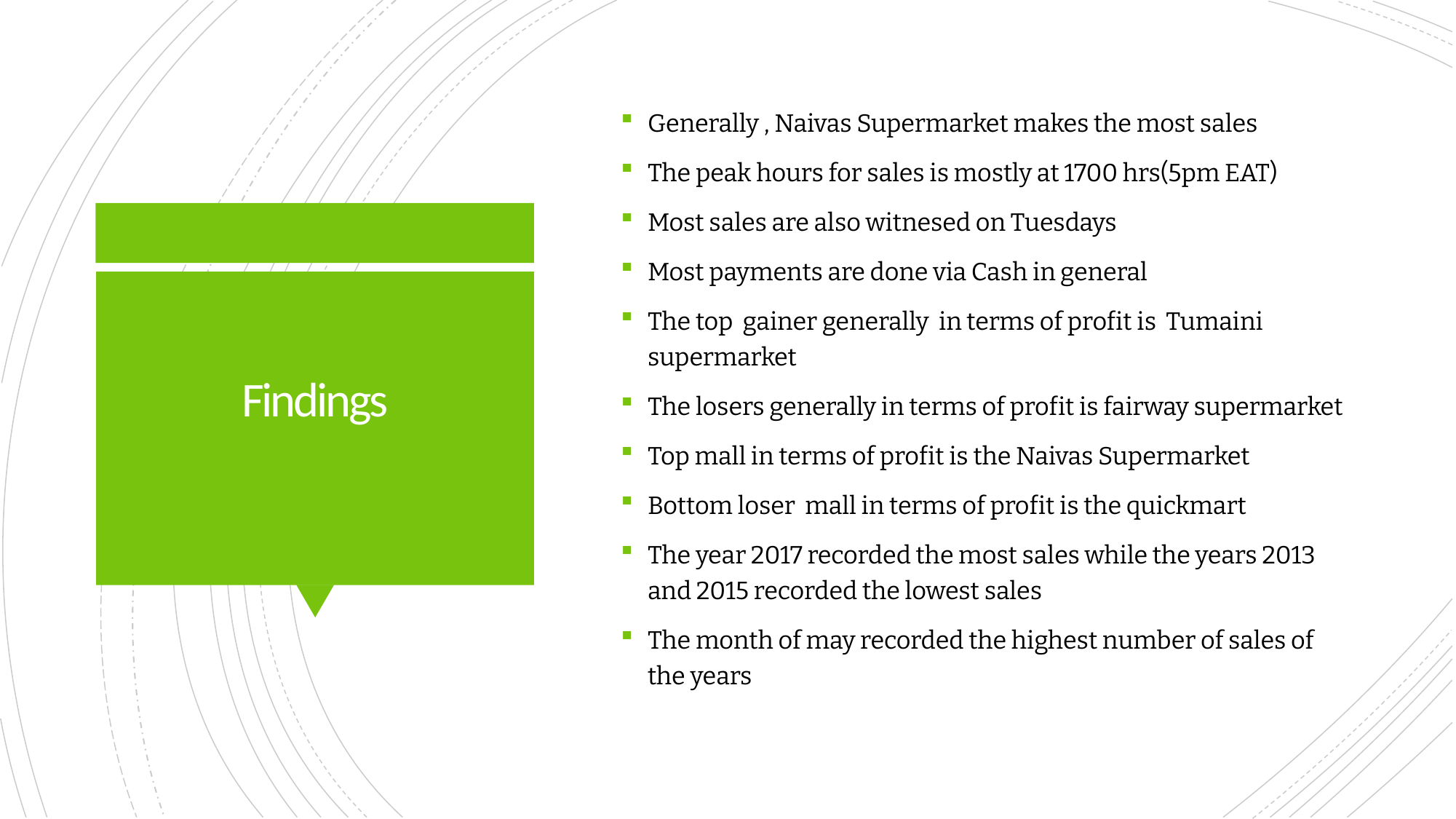

Generally , Naivas Supermarket makes the most sales
The peak hours for sales is mostly at 1700 hrs(5pm EAT)
Most sales are also witnesed on Tuesdays
Most payments are done via Cash in general
The top  gainer generally  in terms of profit is  Tumaini supermarket
The losers generally in terms of profit is fairway supermarket
Top mall in terms of profit is the Naivas Supermarket
Bottom loser  mall in terms of profit is the quickmart
The year 2017 recorded the most sales while the years 2013 and 2015 recorded the lowest sales
The month of may recorded the highest number of sales of the years

# Findings